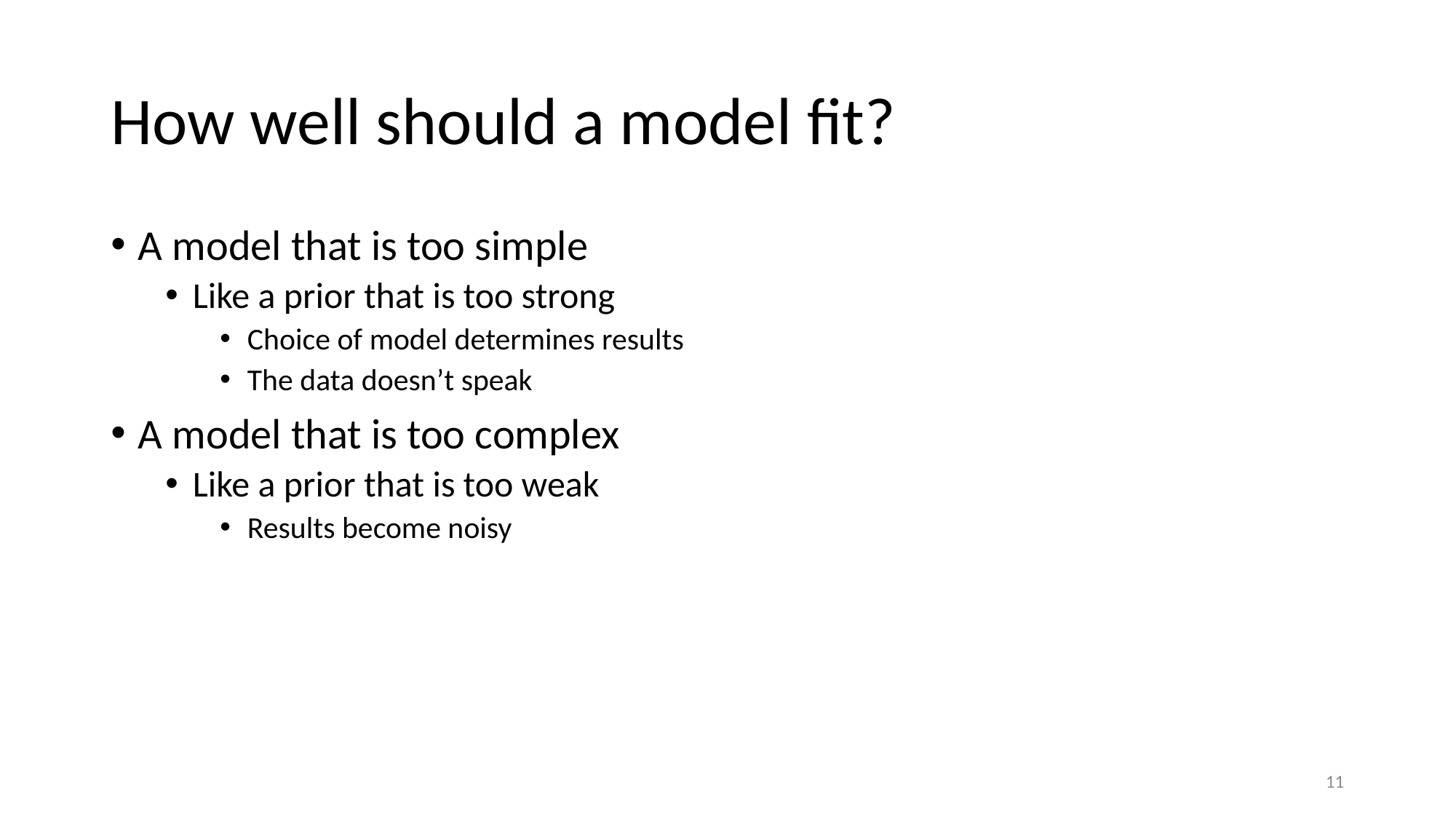

# How well should a model fit?
A model that is too simple
Like a prior that is too strong
Choice of model determines results
The data doesn’t speak
A model that is too complex
Like a prior that is too weak
Results become noisy
11